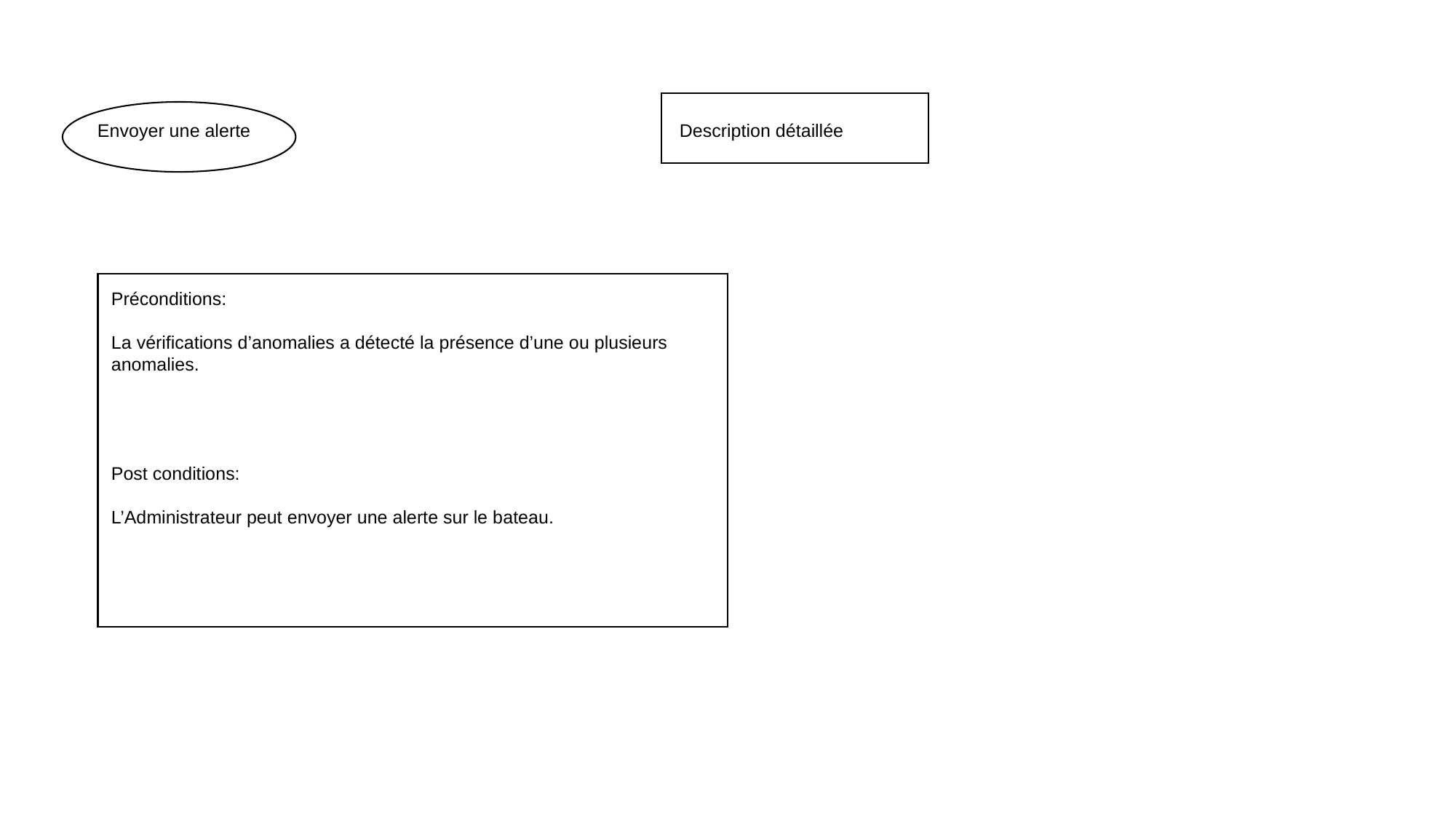

Envoyer une alerte
Description détaillée

Préconditions:

La vérifications d’anomalies a détecté la présence d’une ou plusieurs anomalies.

Post conditions:

L’Administrateur peut envoyer une alerte sur le bateau.